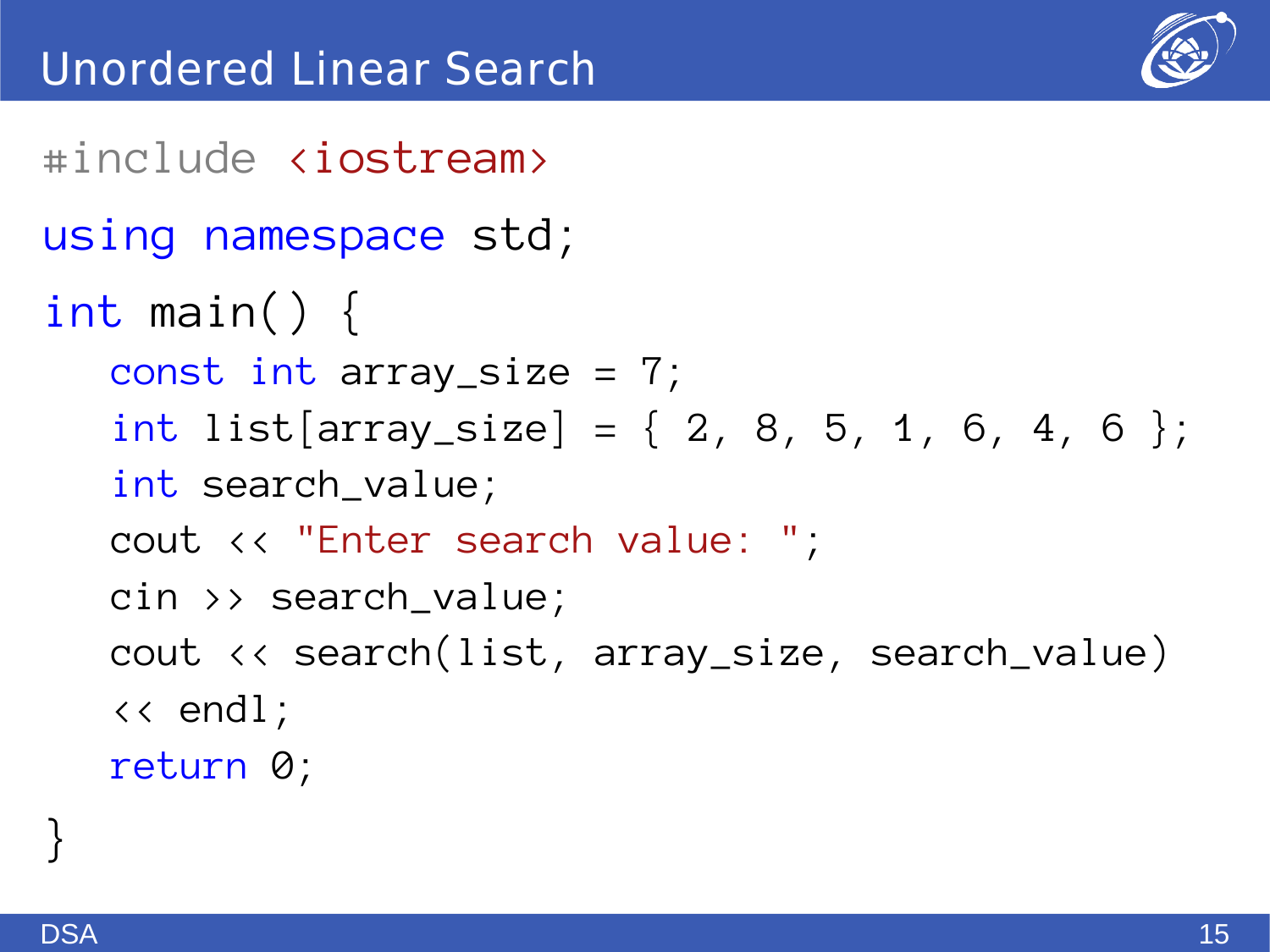

# Unordered Linear Search
#include <iostream>
using namespace std;
int main() {
const int array_size = 7;
int list[array_size] = { 2, 8, 5, 1, 6, 4, 6 };
int search_value;
cout << "Enter search value: ";
cin >> search_value;
cout << search(list, array_size, search_value)
<< endl;
return 0;
}
DSA
15